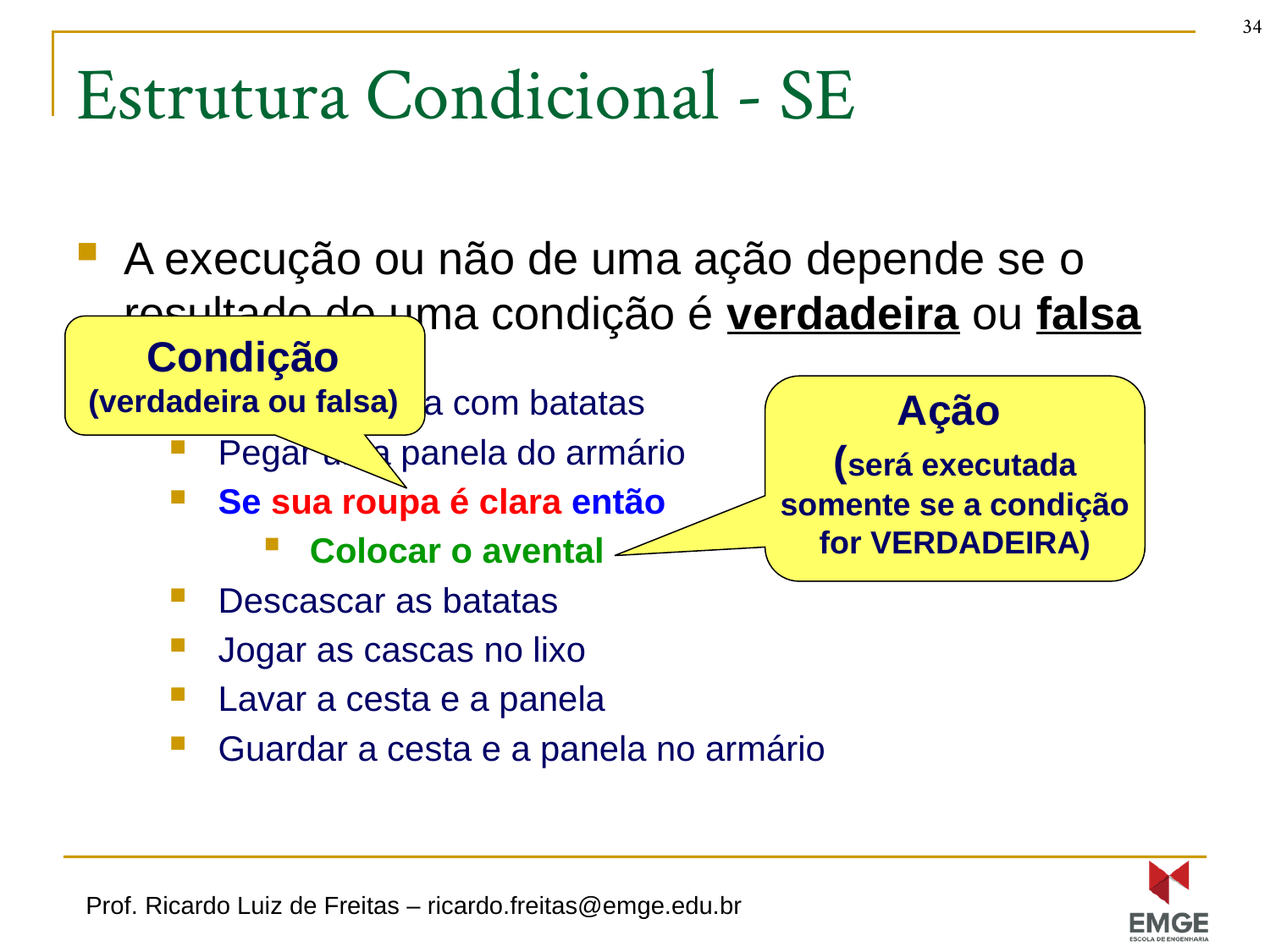

34
# Estrutura Condicional - SE
A execução ou não de uma ação depende se o resultado de uma condição é verdadeira ou falsa

Trazer a cesta com batatas
Pegar uma panela do armário
Se sua roupa é clara então
Colocar o avental
Descascar as batatas
Jogar as cascas no lixo
Lavar a cesta e a panela
Guardar a cesta e a panela no armário

Condição
(verdadeira ou falsa)

Ação
(será executada somente se a condição for VERDADEIRA)